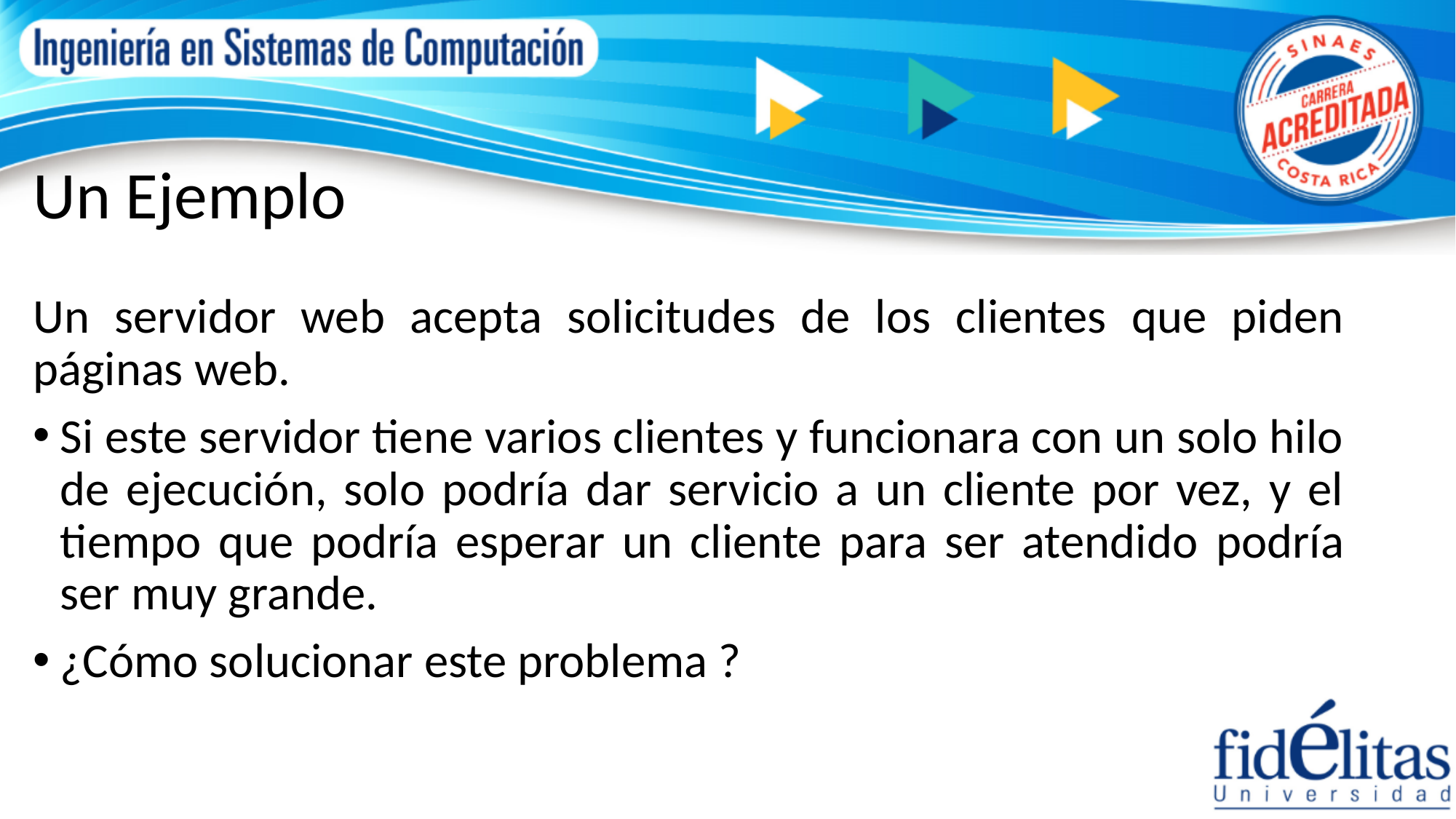

# Un Ejemplo
Un servidor web acepta solicitudes de los clientes que piden páginas web.
Si este servidor tiene varios clientes y funcionara con un solo hilo de ejecución, solo podría dar servicio a un cliente por vez, y el tiempo que podría esperar un cliente para ser atendido podría ser muy grande.
¿Cómo solucionar este problema ?